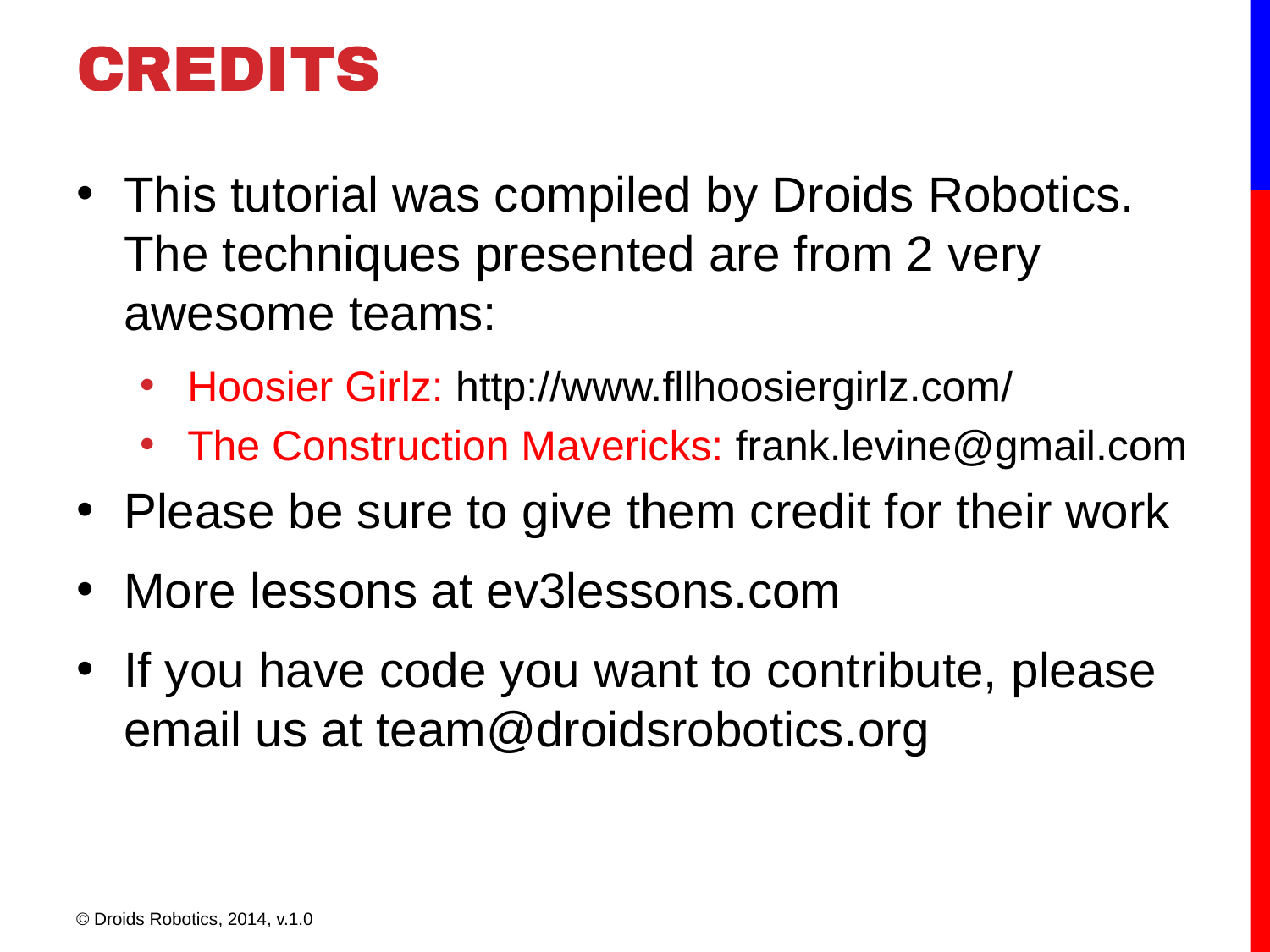

# CREDITS
This tutorial was compiled by Droids Robotics.  The techniques presented are from 2 very awesome teams:
Hoosier Girlz: http://www.fllhoosiergirlz.com/
The Construction Mavericks: frank.levine@gmail.com
Please be sure to give them credit for their work
More lessons at ev3lessons.com
If you have code you want to contribute, please email us at team@droidsrobotics.org

© Droids Robotics, 2014, v.1.0